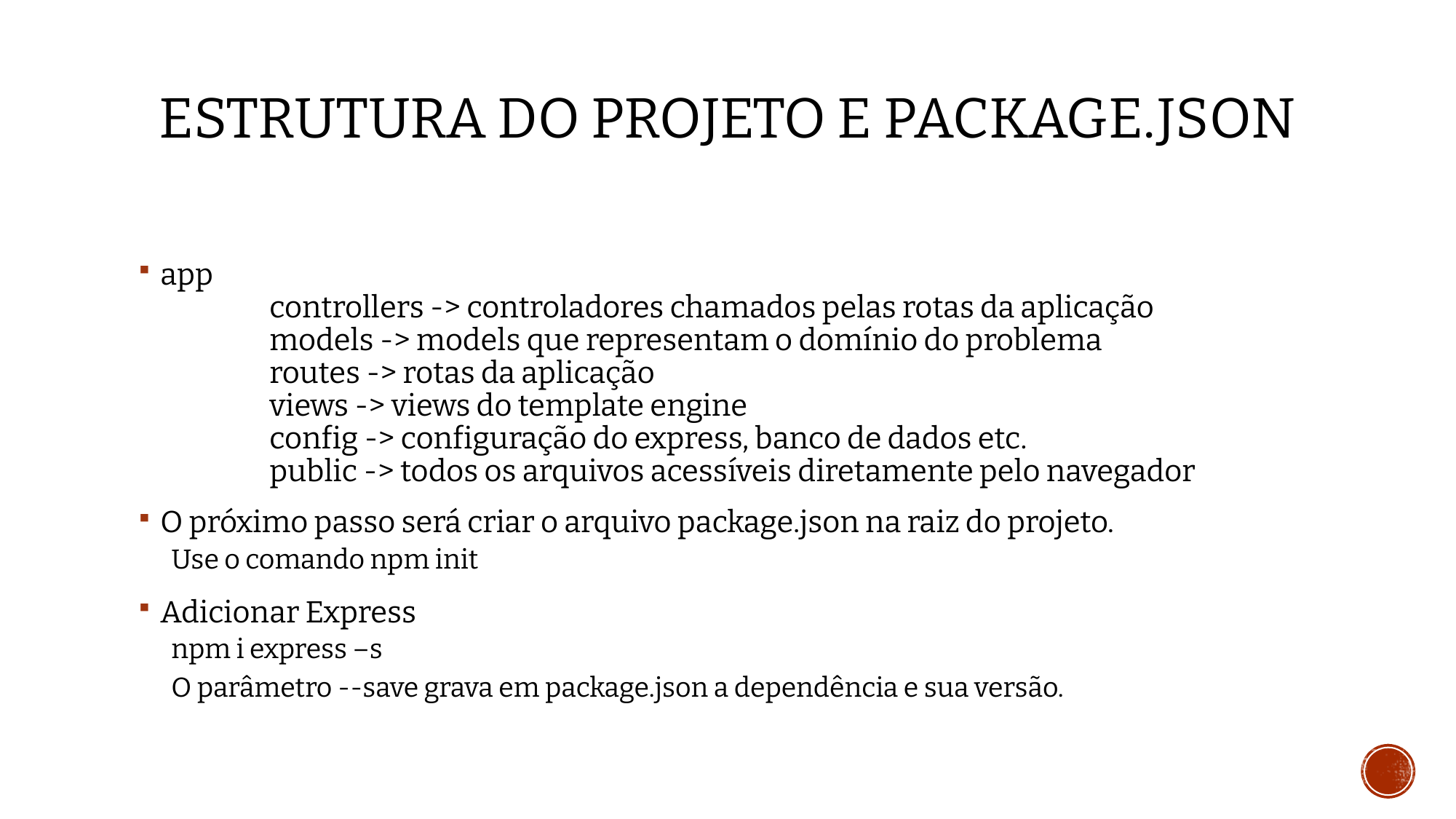

# Estrutura do projeto e package.json
app
	controllers -> controladores chamados pelas rotas da aplicação
	models -> models que representam o domínio do problema
	routes -> rotas da aplicação
	views -> views do template engine
	config -> configuração do express, banco de dados etc.
	public -> todos os arquivos acessíveis diretamente pelo navegador
O próximo passo será criar o arquivo package.json na raiz do projeto.
Use o comando npm init
Adicionar Express
npm i express –s
O parâmetro --save grava em package.json a dependência e sua versão.